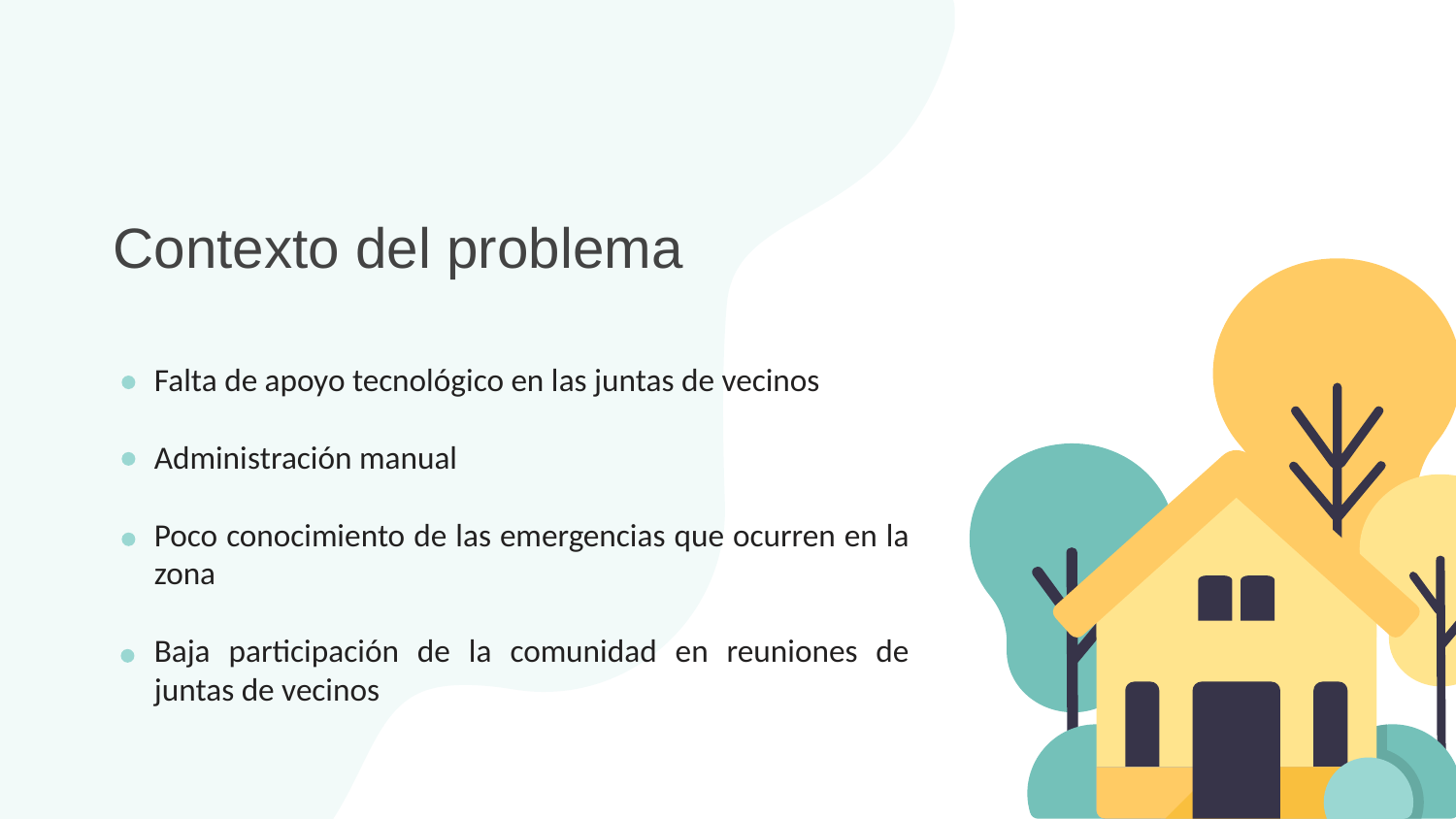

# Contexto del problema

Falta de apoyo tecnológico en las juntas de vecinos

Administración manual

Poco conocimiento de las emergencias que ocurren en la zona

Baja participación de la comunidad en reuniones de juntas de vecinos